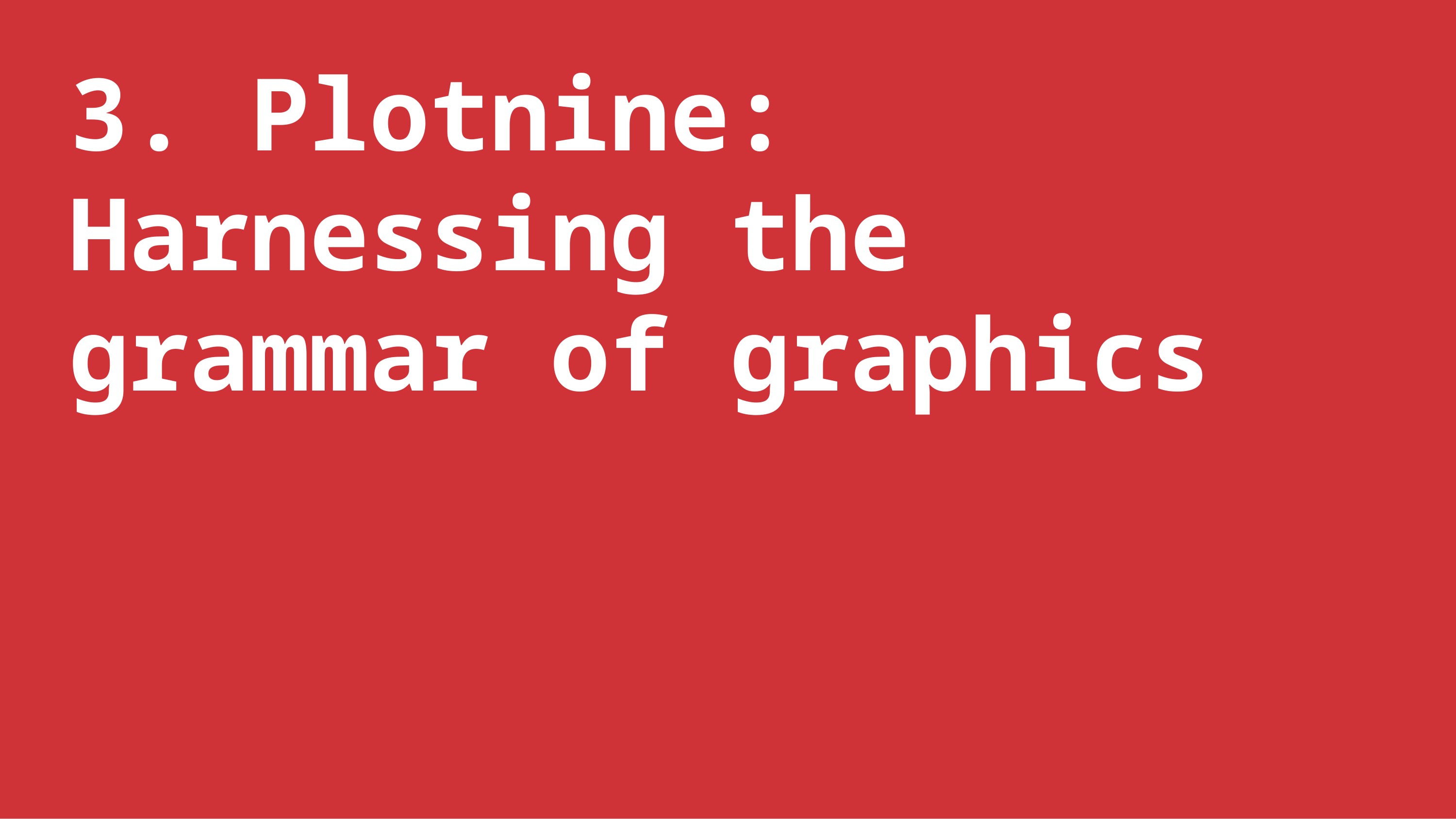

3. Plotnine: Harnessing the grammar of graphics